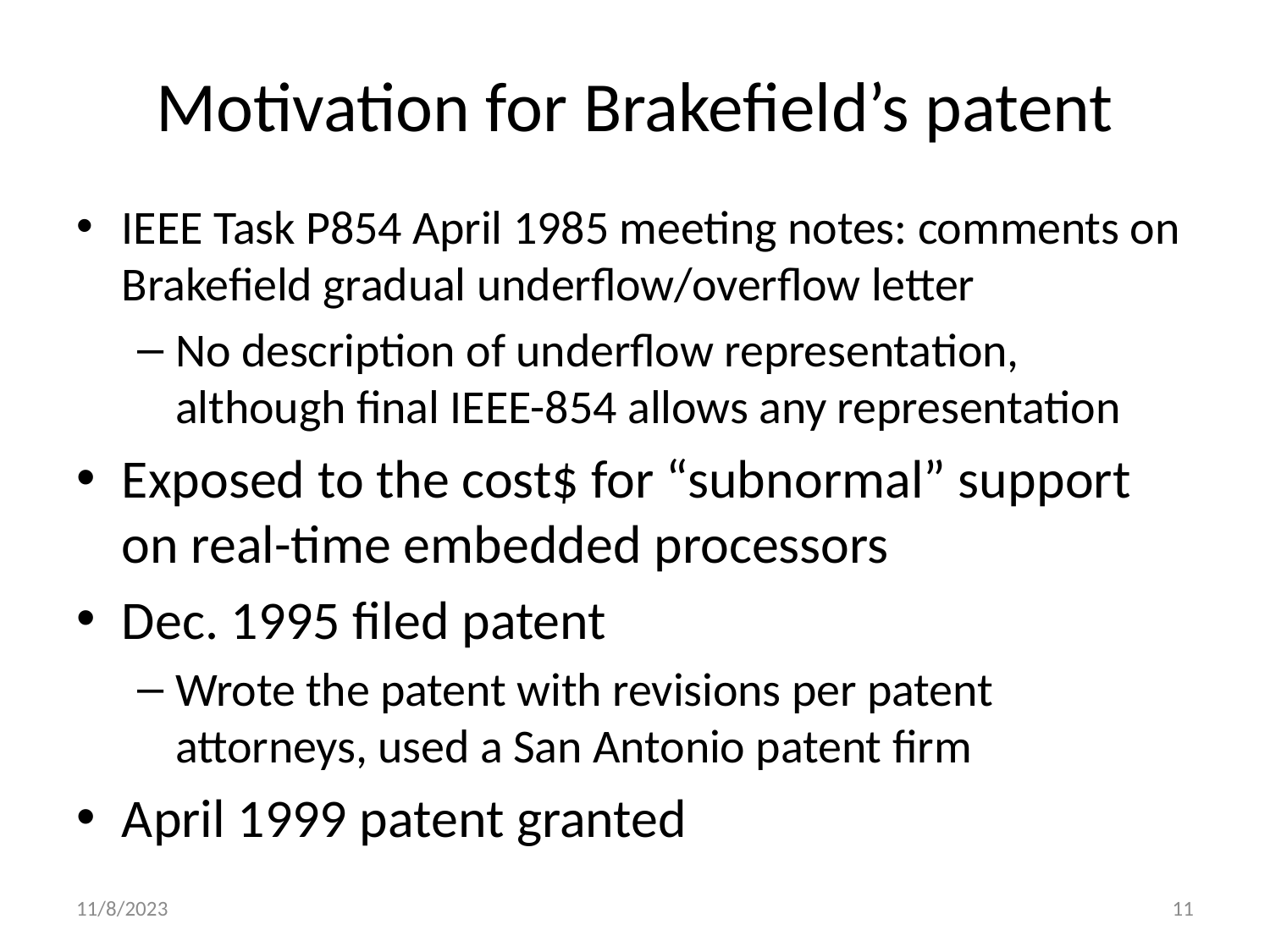

# Motivation for Brakefield’s patent
IEEE Task P854 April 1985 meeting notes: comments on Brakefield gradual underflow/overflow letter
No description of underflow representation, although final IEEE-854 allows any representation
Exposed to the cost$ for “subnormal” support on real-time embedded processors
Dec. 1995 filed patent
Wrote the patent with revisions per patent attorneys, used a San Antonio patent firm
April 1999 patent granted
11/8/2023
11